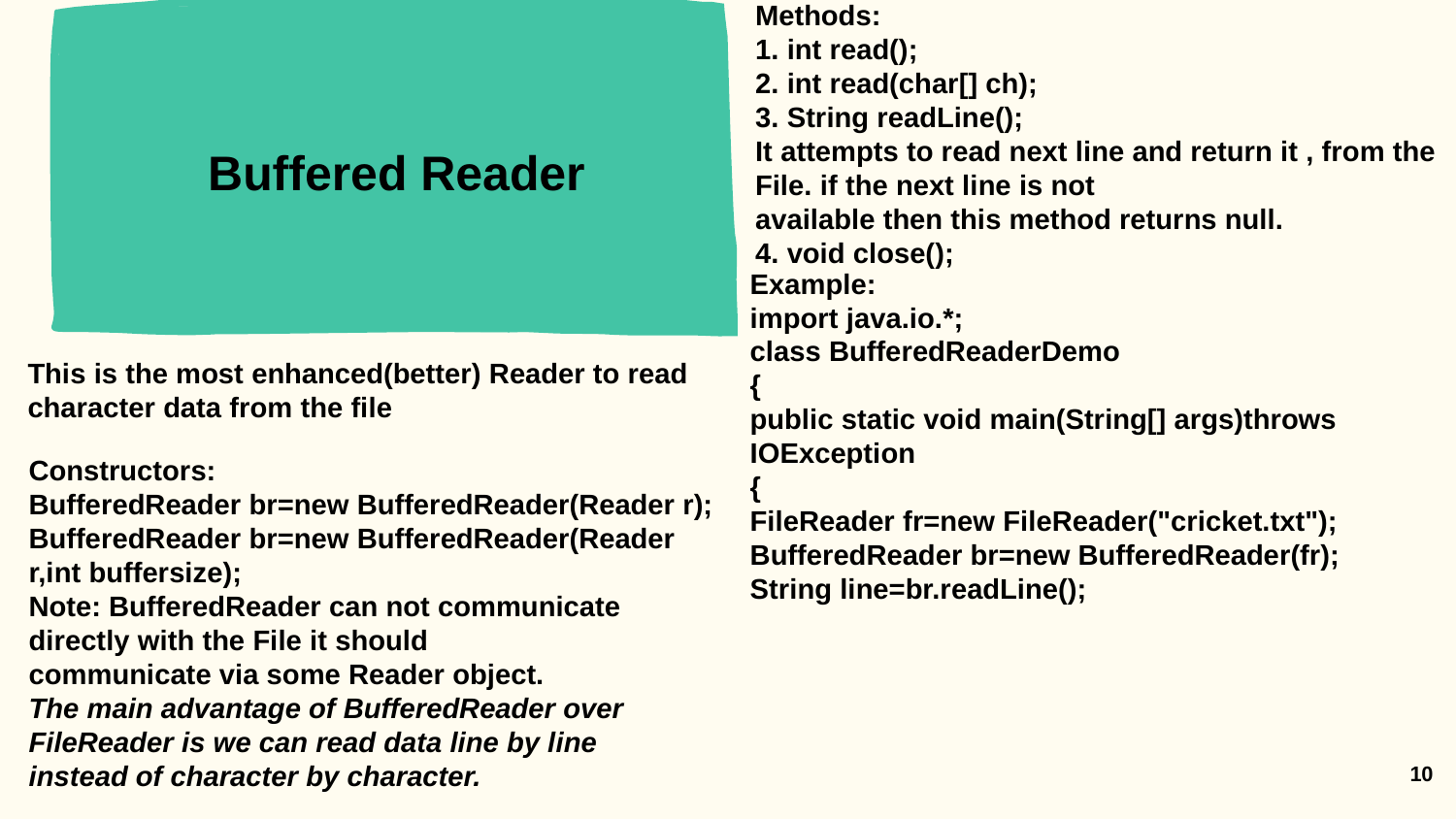

Methods:
1. int read();
2. int read(char[] ch);
3. String readLine();
It attempts to read next line and return it , from the File. if the next line is not
available then this method returns null.
4. void close();

Buffered Reader
Example:
import java.io.*;
class BufferedReaderDemo
{
public static void main(String[] args)throws IOException
{
FileReader fr=new FileReader("cricket.txt");
BufferedReader br=new BufferedReader(fr);
String line=br.readLine();
This is the most enhanced(better) Reader to read character data from the file
Constructors:
BufferedReader br=new BufferedReader(Reader r);
BufferedReader br=new BufferedReader(Reader r,int buffersize);
Note: BufferedReader can not communicate directly with the File it should
communicate via some Reader object.
The main advantage of BufferedReader over FileReader is we can read data line by line
instead of character by character.
10